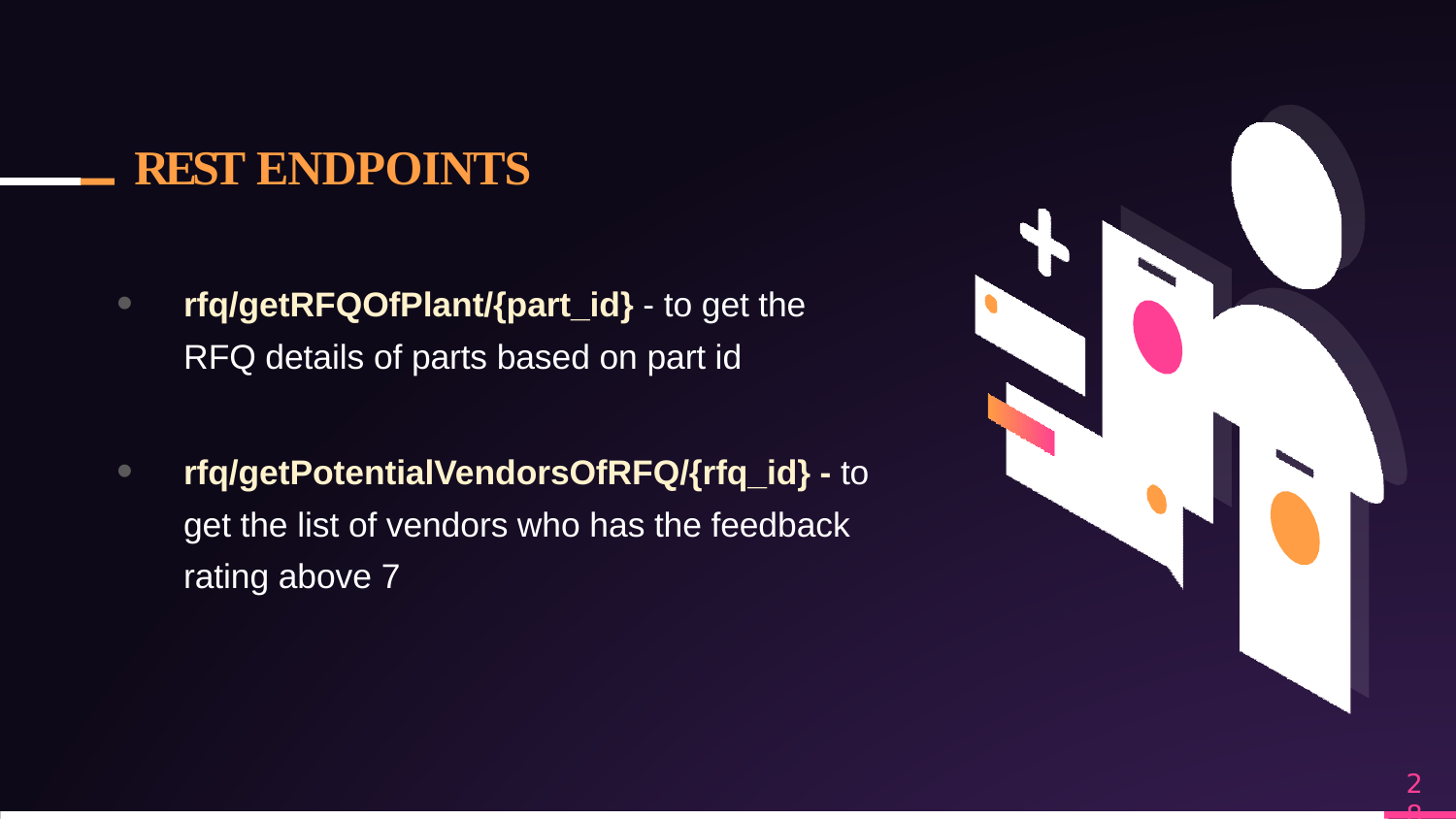

# R E S T     E  N  D  P  O  I  N  T  S

rfq/getRFQOfPlant/{part_id} - to get the RFQ details of parts based on part id

rfq/getPotentialVendorsOfRFQ/{rfq_id} - to get the list of vendors who has the feedback rating above 7
28